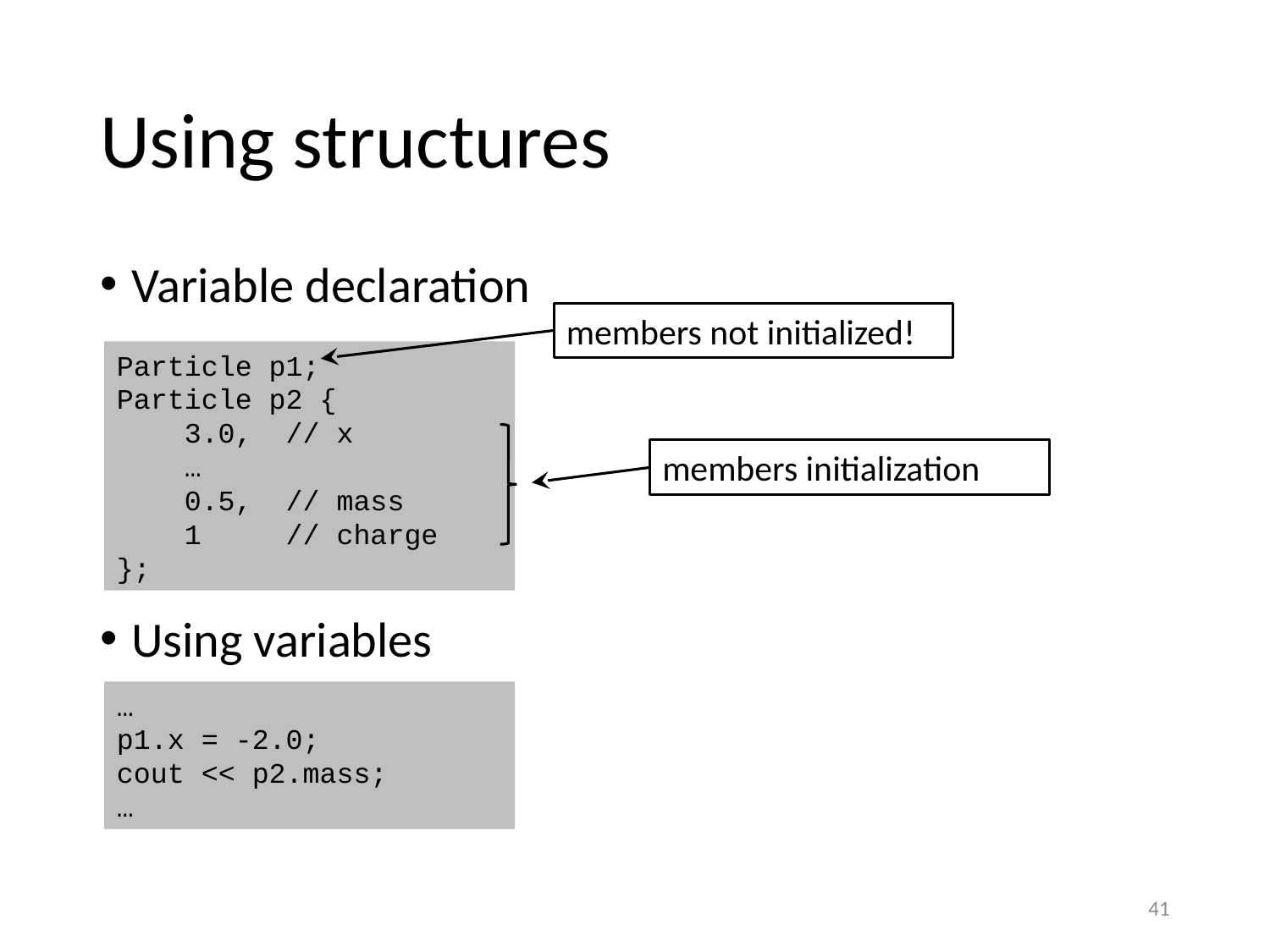

# Using structures
Variable declaration

Using variables
members not initialized!
Particle p1;
Particle p2 {
    3.0,  // x
    …
    0.5,  // mass
    1     // charge
};

members initialization
…
p1.x = -2.0;
cout << p2.mass;
…
41